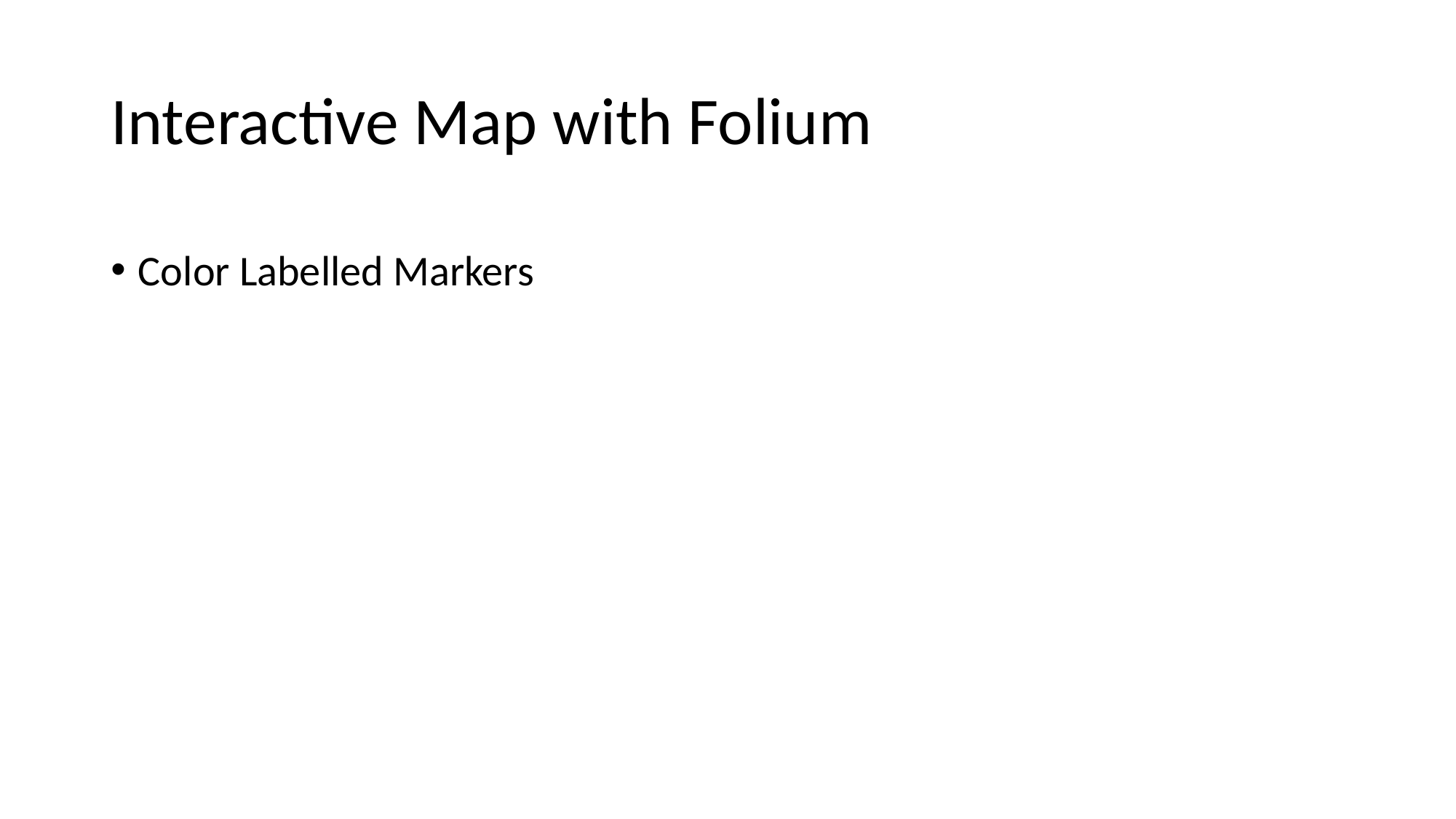

# Interactive Map with Folium
Color Labelled Markers